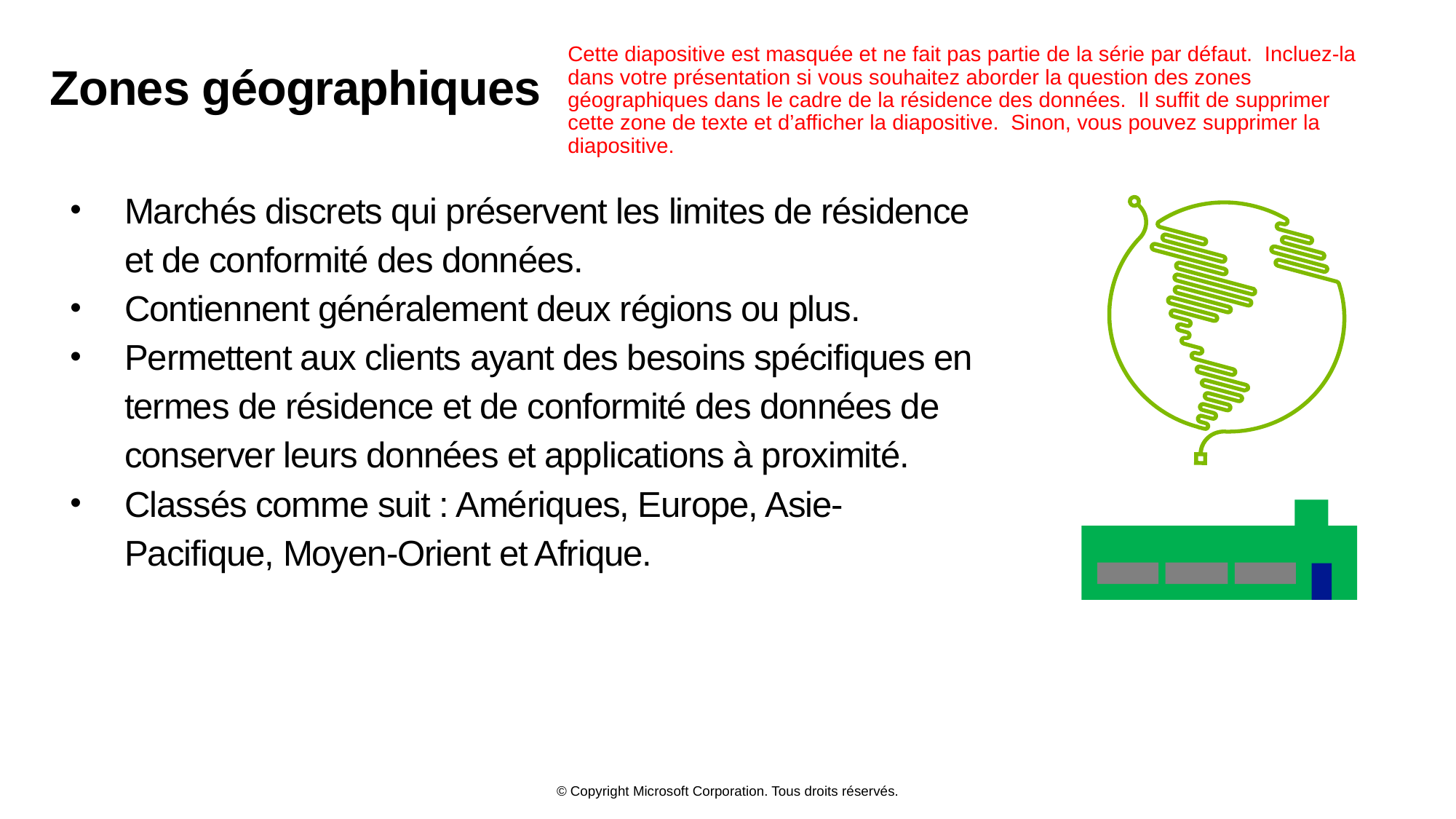

Cette diapositive est masquée et ne fait pas partie de la série par défaut.  Incluez-la dans votre présentation si vous souhaitez aborder la question des zones géographiques dans le cadre de la résidence des données.  Il suffit de supprimer cette zone de texte et d’afficher la diapositive.  Sinon, vous pouvez supprimer la diapositive.
# Zones géographiques
Marchés discrets qui préservent les limites de résidence et de conformité des données.
Contiennent généralement deux régions ou plus.
Permettent aux clients ayant des besoins spécifiques en termes de résidence et de conformité des données de conserver leurs données et applications à proximité.
Classés comme suit : Amériques, Europe, Asie-Pacifique, Moyen-Orient et Afrique.

© Copyright Microsoft Corporation. Tous droits réservés.